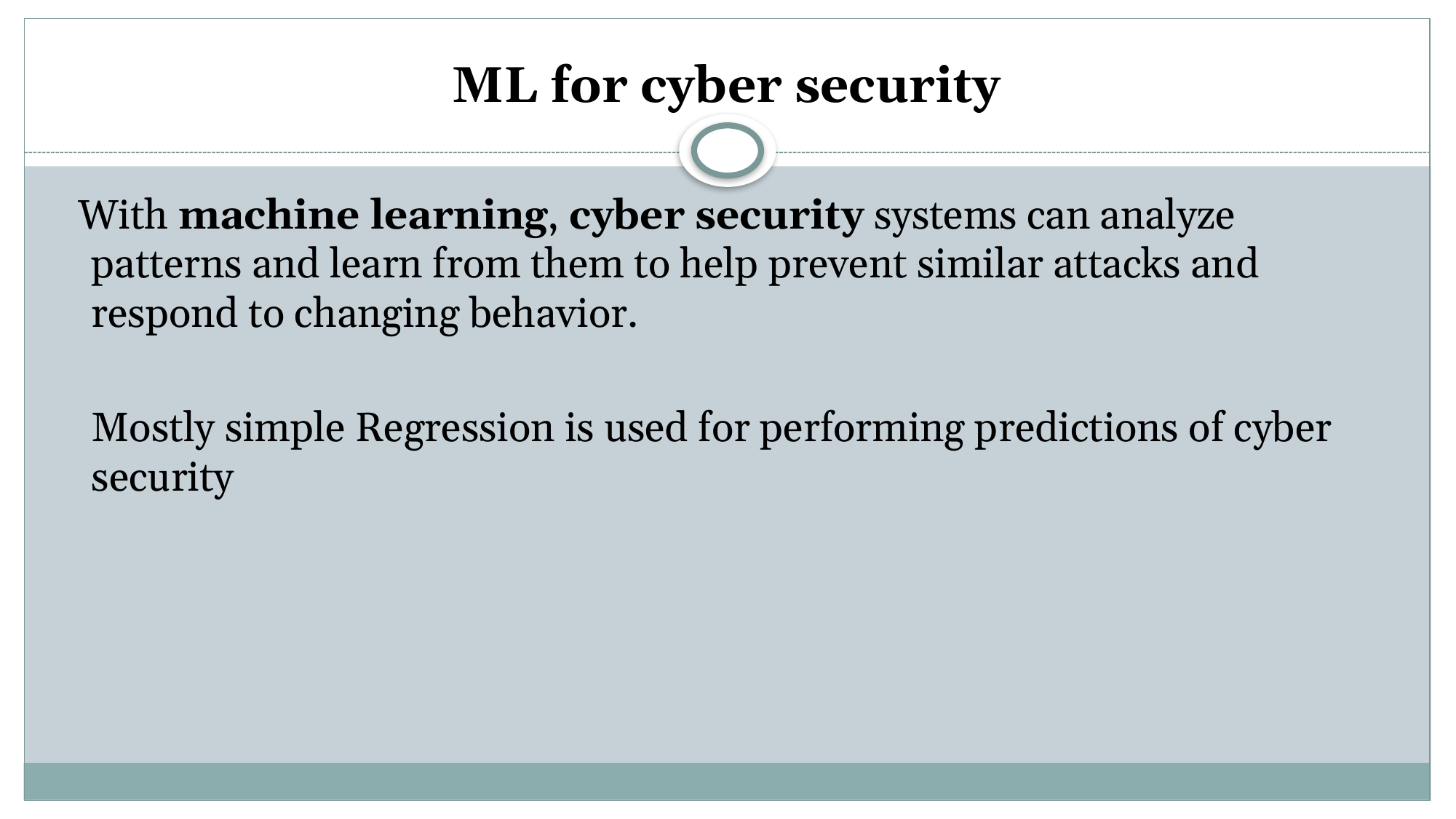

# ML for cyber security
  With machine learning, cyber security systems can analyze patterns and learn from them to help prevent similar attacks and respond to changing behavior.

	Mostly simple Regression is used for performing predictions of cyber security